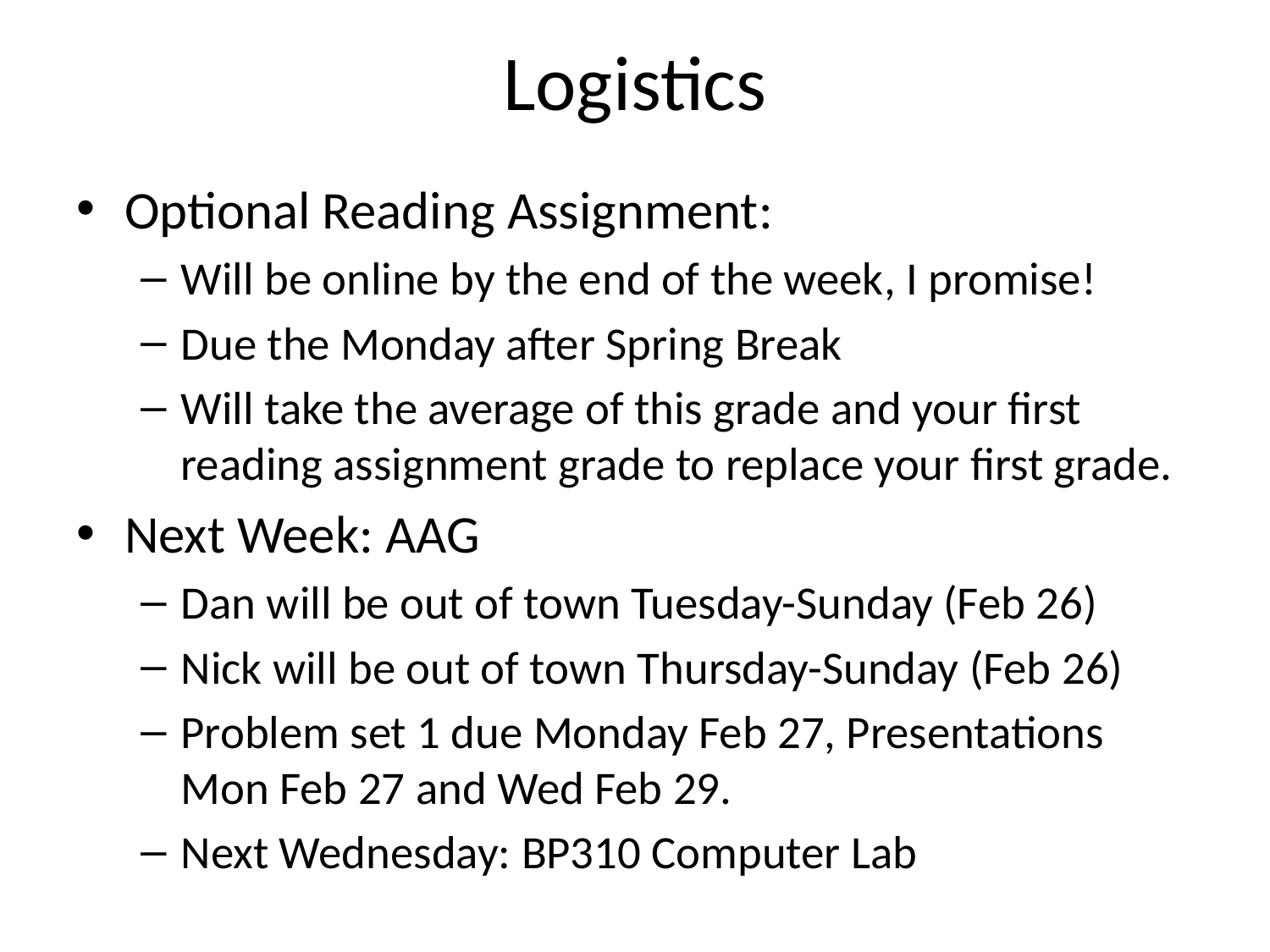

# Logistics
Optional Reading Assignment:
Will be online by the end of the week, I promise!
Due the Monday after Spring Break
Will take the average of this grade and your first reading assignment grade to replace your first grade.
Next Week: AAG
Dan will be out of town Tuesday-Sunday (Feb 26)
Nick will be out of town Thursday-Sunday (Feb 26)
Problem set 1 due Monday Feb 27, Presentations Mon Feb 27 and Wed Feb 29.
Next Wednesday: BP310 Computer Lab